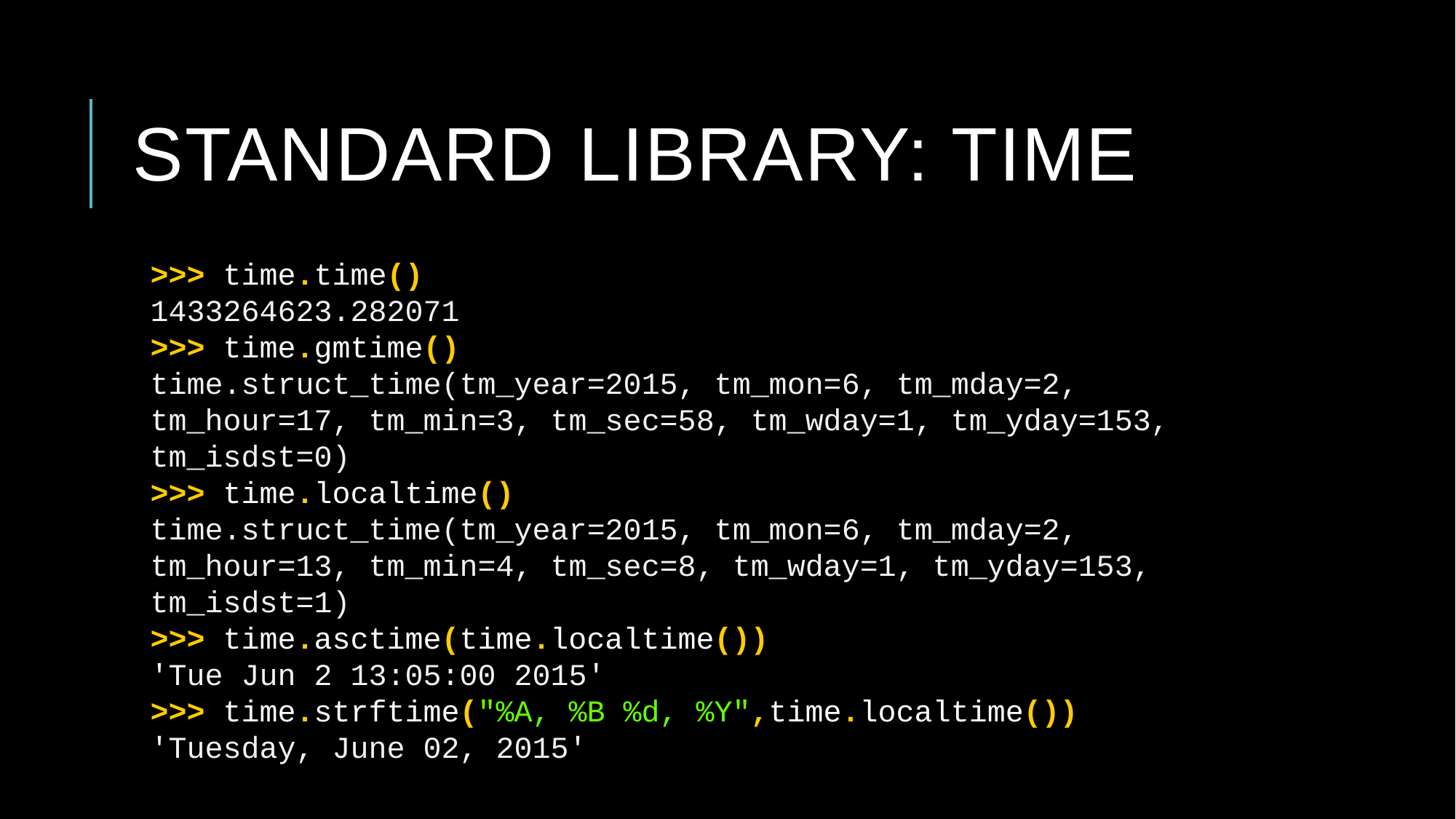

# Standard library: time
>>> time.time()
1433264623.282071
>>> time.gmtime()
time.struct_time(tm_year=2015, tm_mon=6, tm_mday=2, tm_hour=17, tm_min=3, tm_sec=58, tm_wday=1, tm_yday=153, tm_isdst=0)
>>> time.localtime()
time.struct_time(tm_year=2015, tm_mon=6, tm_mday=2, tm_hour=13, tm_min=4, tm_sec=8, tm_wday=1, tm_yday=153, tm_isdst=1)
>>> time.asctime(time.localtime())
'Tue Jun 2 13:05:00 2015'
>>> time.strftime("%A, %B %d, %Y",time.localtime())
'Tuesday, June 02, 2015'